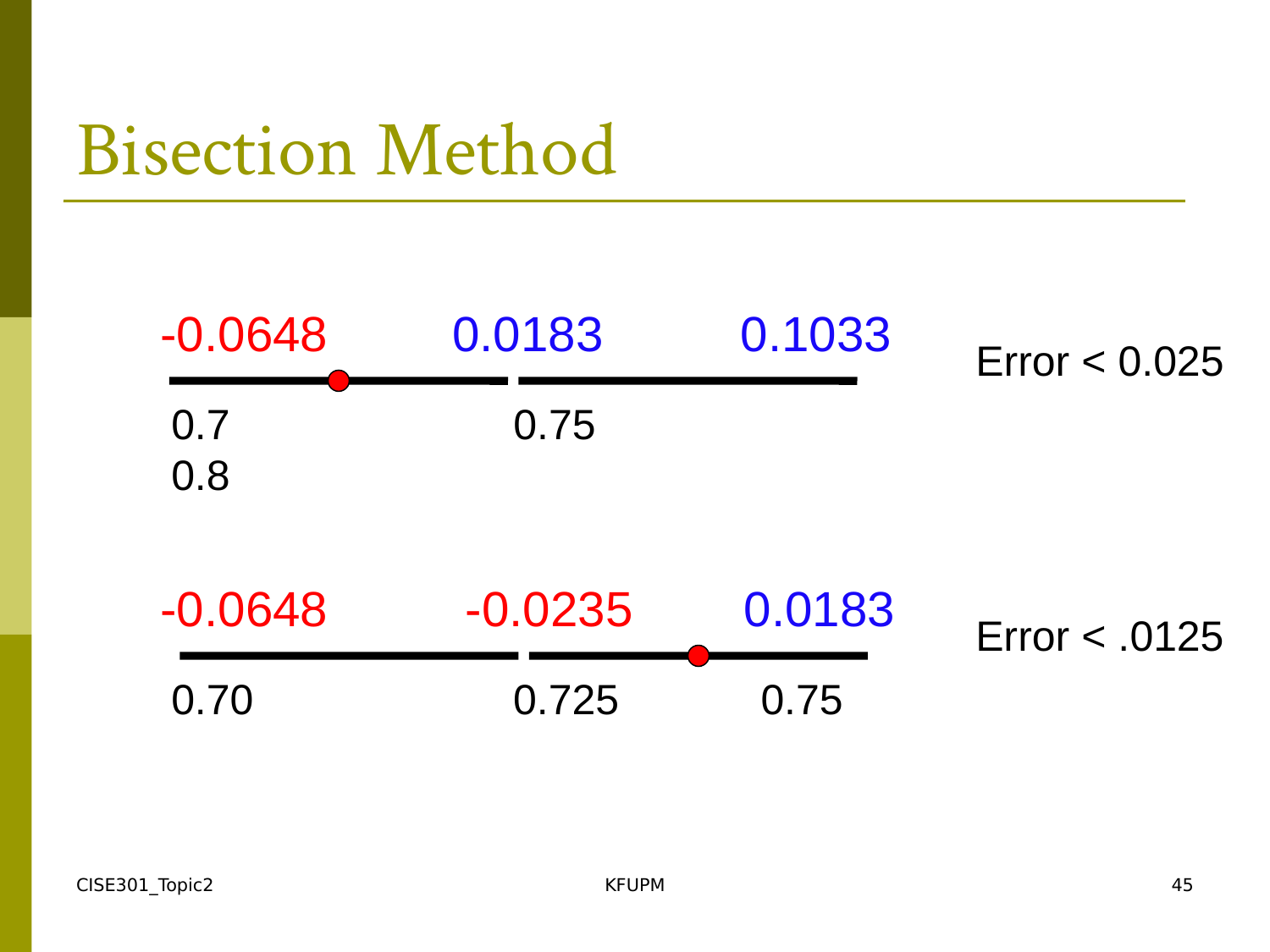

# Bisection Method
-0.0648         0.0183          0.1033
Error < 0.025

0.7                        0.75                 0.8
-0.0648          -0.0235        0.0183
Error < .0125

0.70                      0.725            0.75
CISE301_Topic2
KFUPM
45